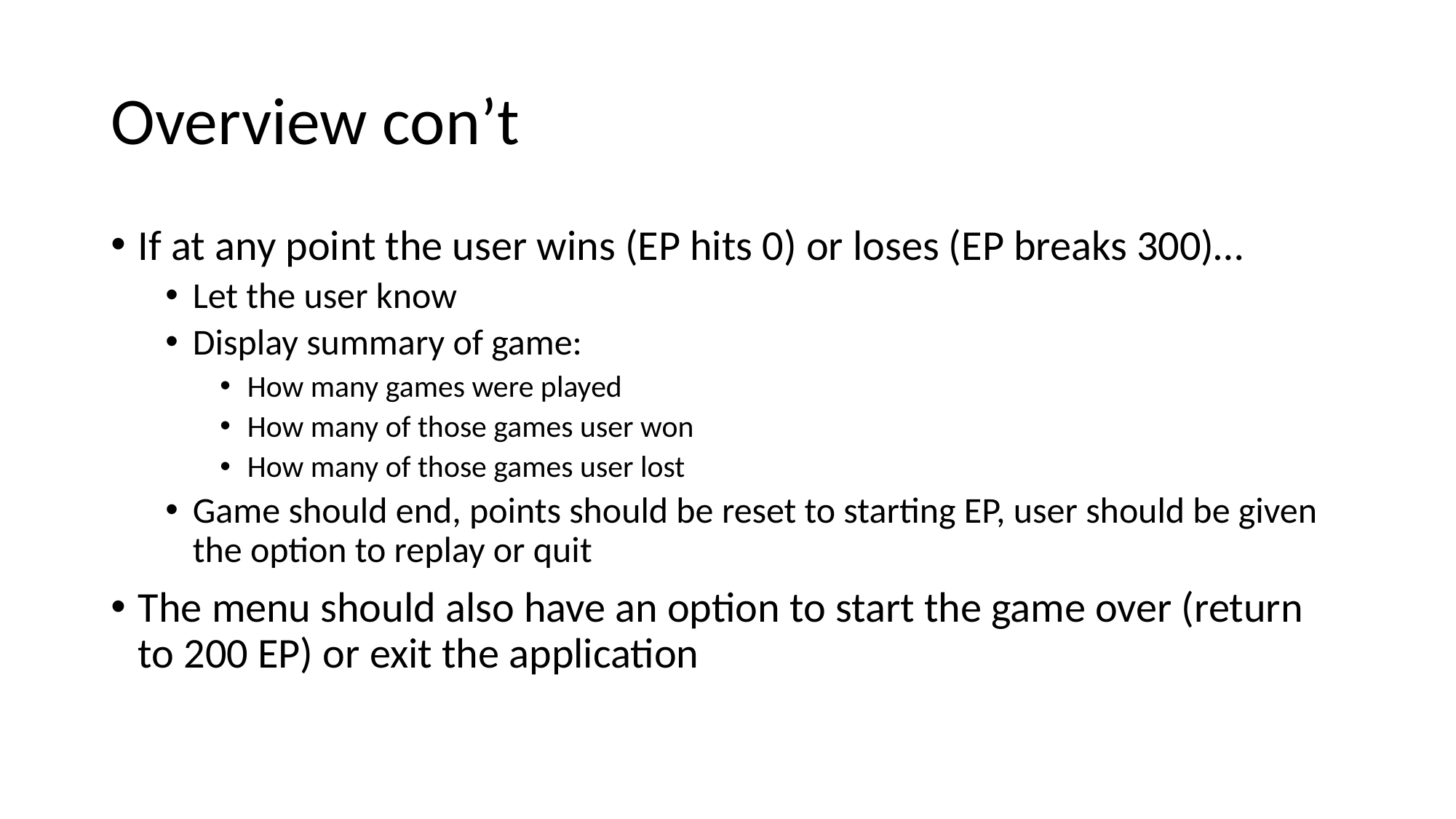

# Overview con’t
If at any point the user wins (EP hits 0) or loses (EP breaks 300)…
Let the user know
Display summary of game:
How many games were played
How many of those games user won
How many of those games user lost
Game should end, points should be reset to starting EP, user should be given the option to replay or quit
The menu should also have an option to start the game over (return to 200 EP) or exit the application